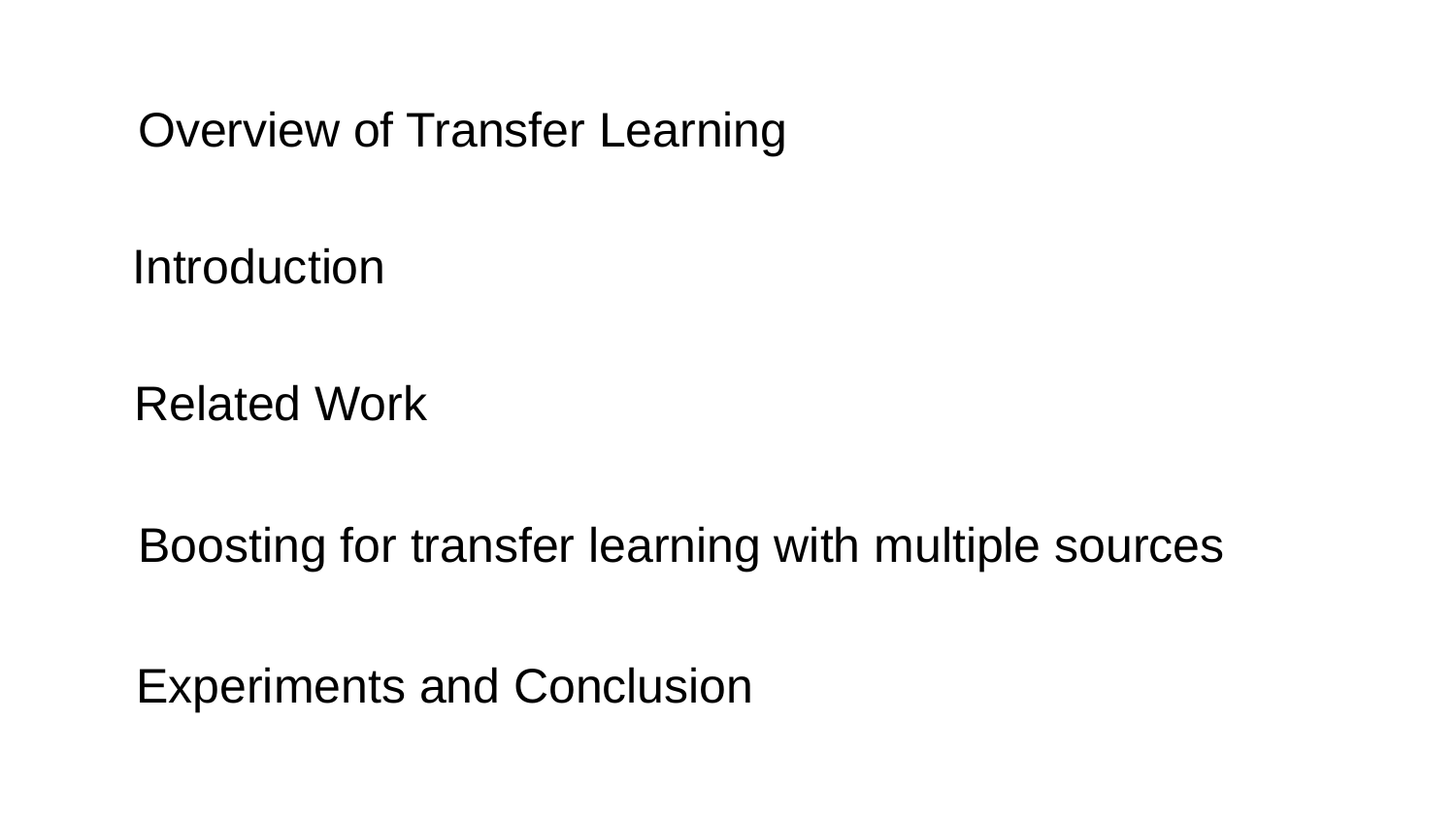

Overview of Transfer Learning
Introduction
Related Work
Boosting for transfer learning with multiple sources
Experiments and Conclusion